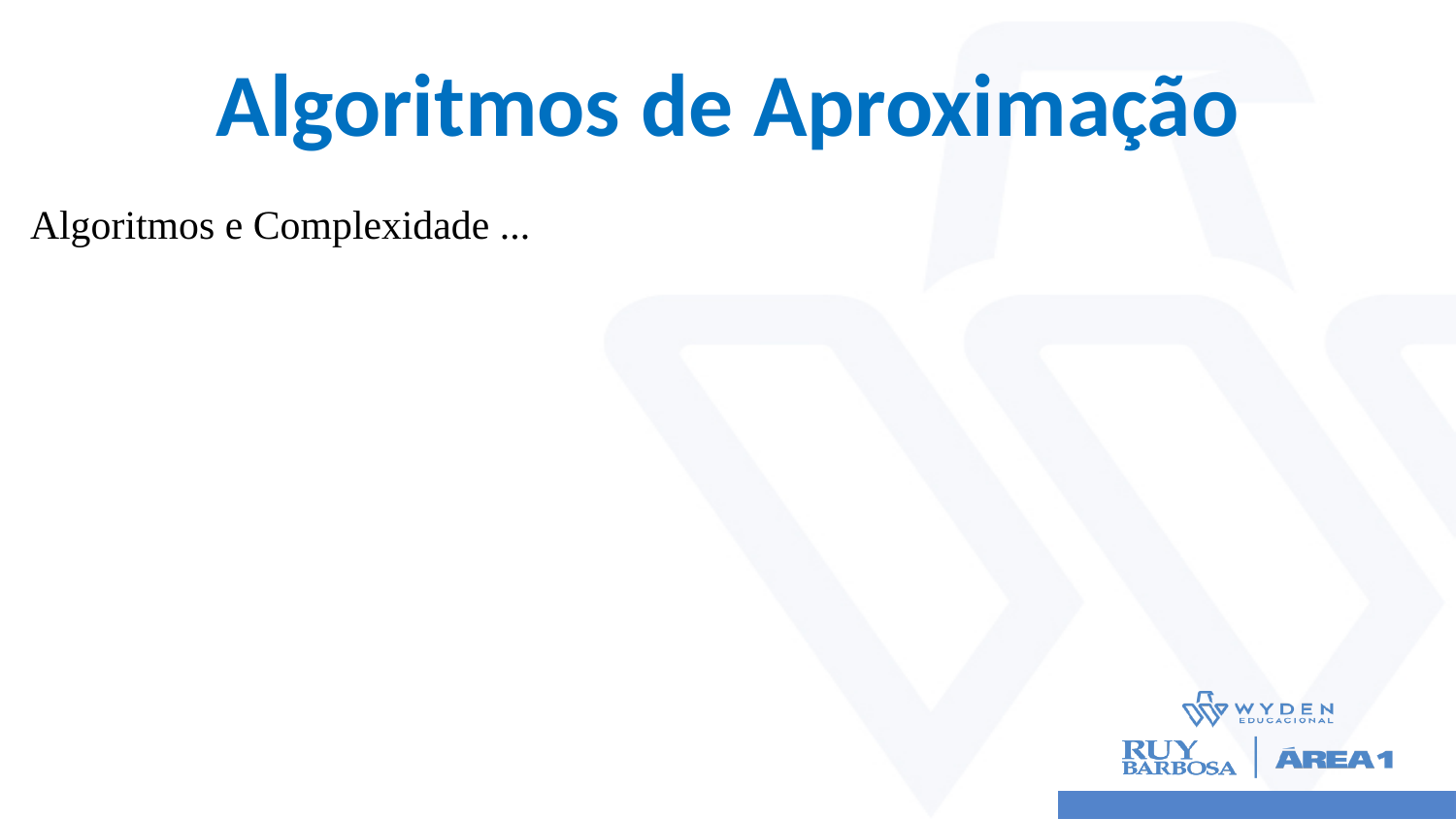

# Algoritmos de Aproximação
Algoritmos e Complexidade ...